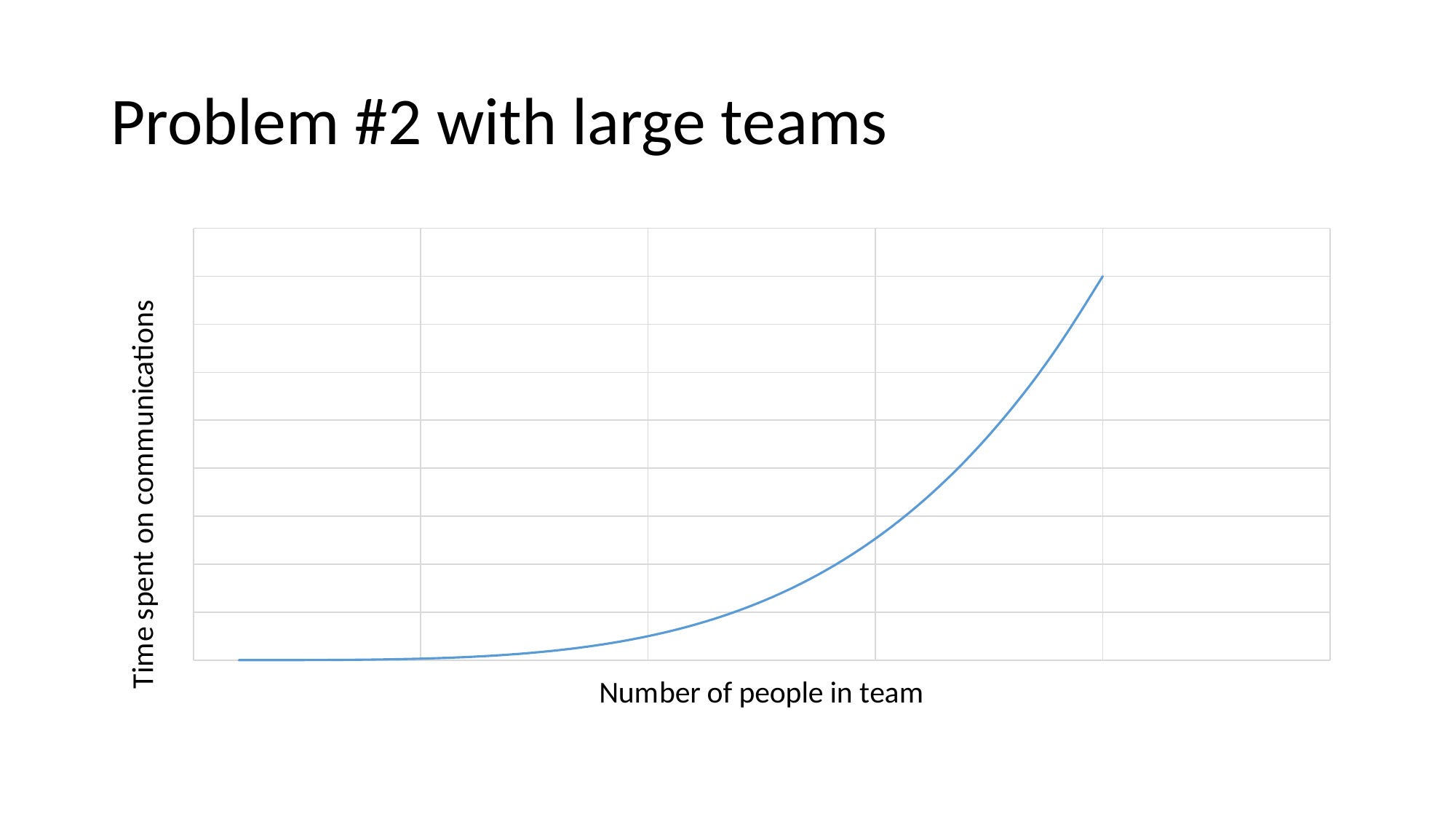

# Problem #2 with large teams

### Chart

| Category | Y-Values |
|---|---|